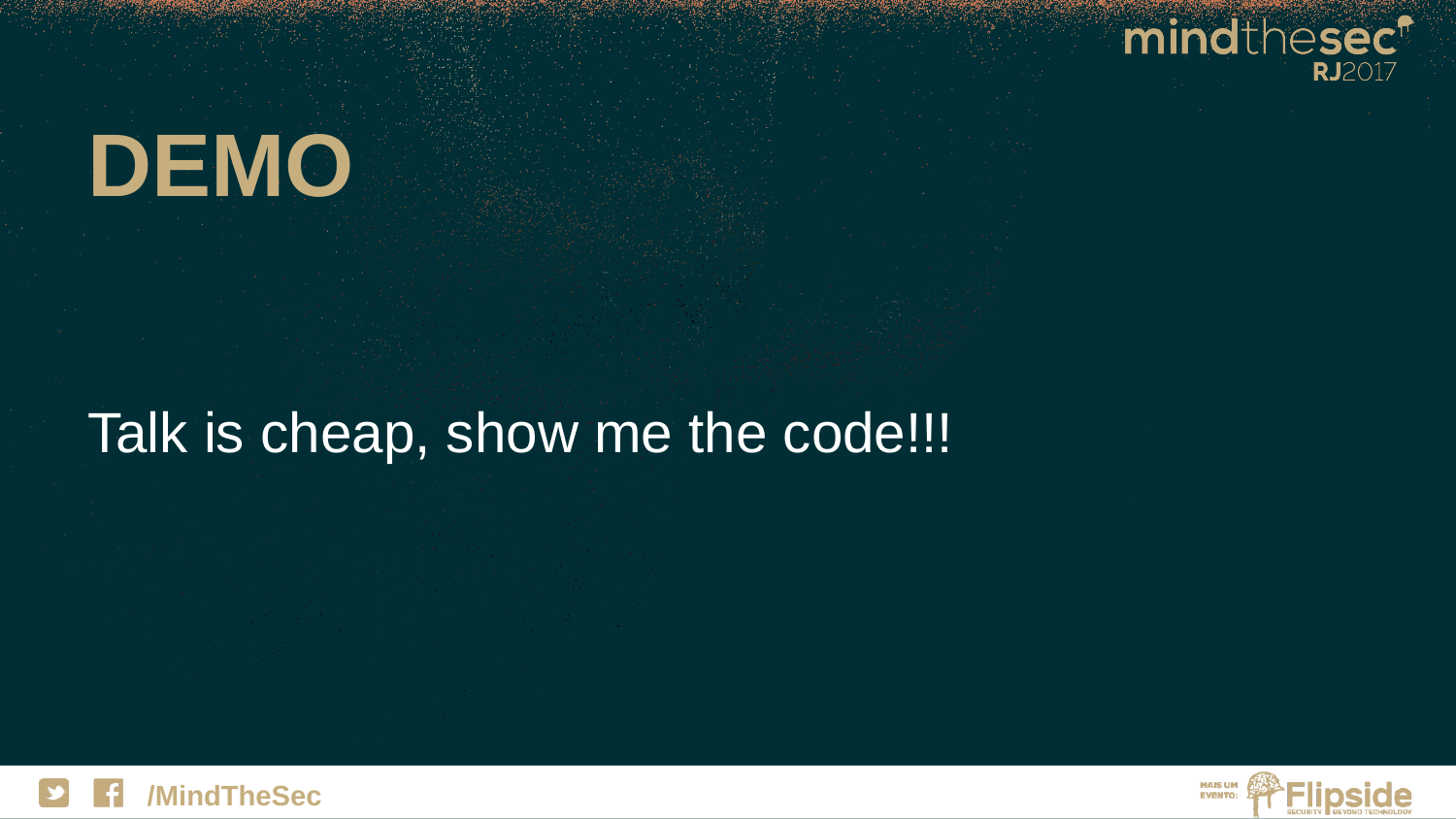

# DEMO
Talk is cheap, show me the code!!!